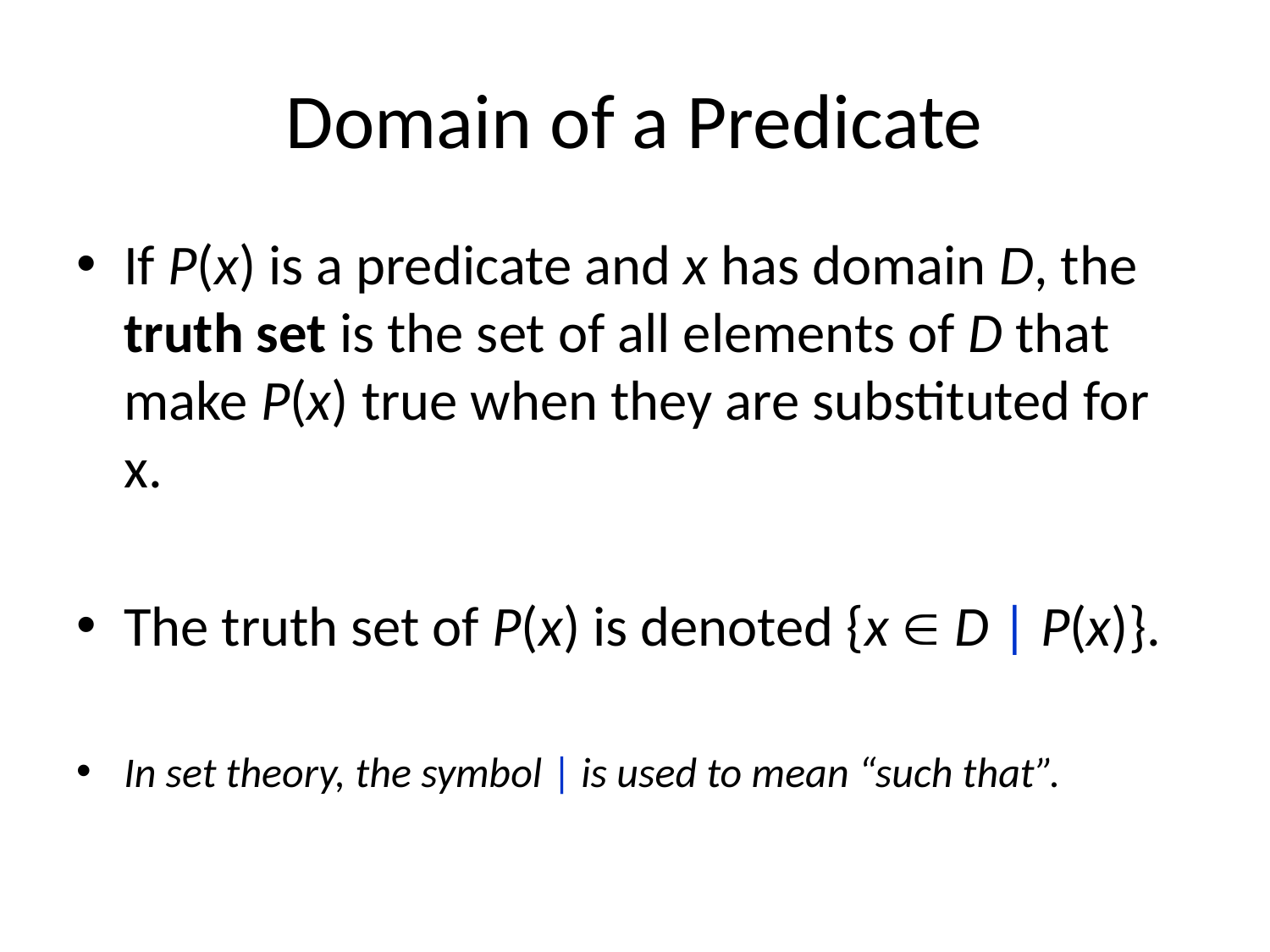

# Domain of a Predicate
If P(x) is a predicate and x has domain D, the truth set is the set of all elements of D that make P(x) true when they are substituted for x.

The truth set of P(x) is denoted {x ∈ D | P(x)}.

In set theory, the symbol | is used to mean “such that”.